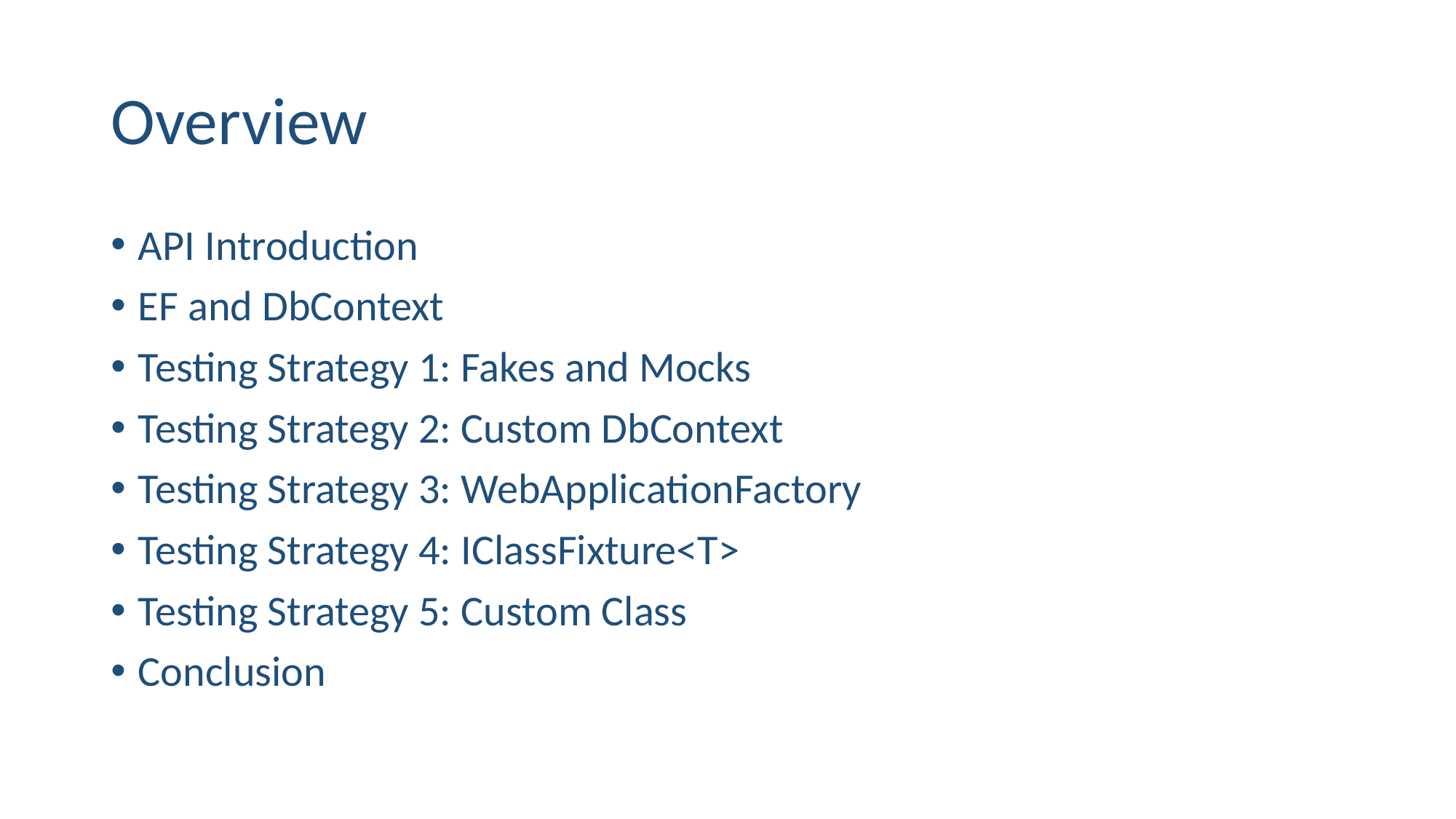

# Overview
API Introduction
EF and DbContext
Testing Strategy 1: Fakes and Mocks
Testing Strategy 2: Custom DbContext
Testing Strategy 3: WebApplicationFactory
Testing Strategy 4: IClassFixture<T>
Testing Strategy 5: Custom Class
Conclusion